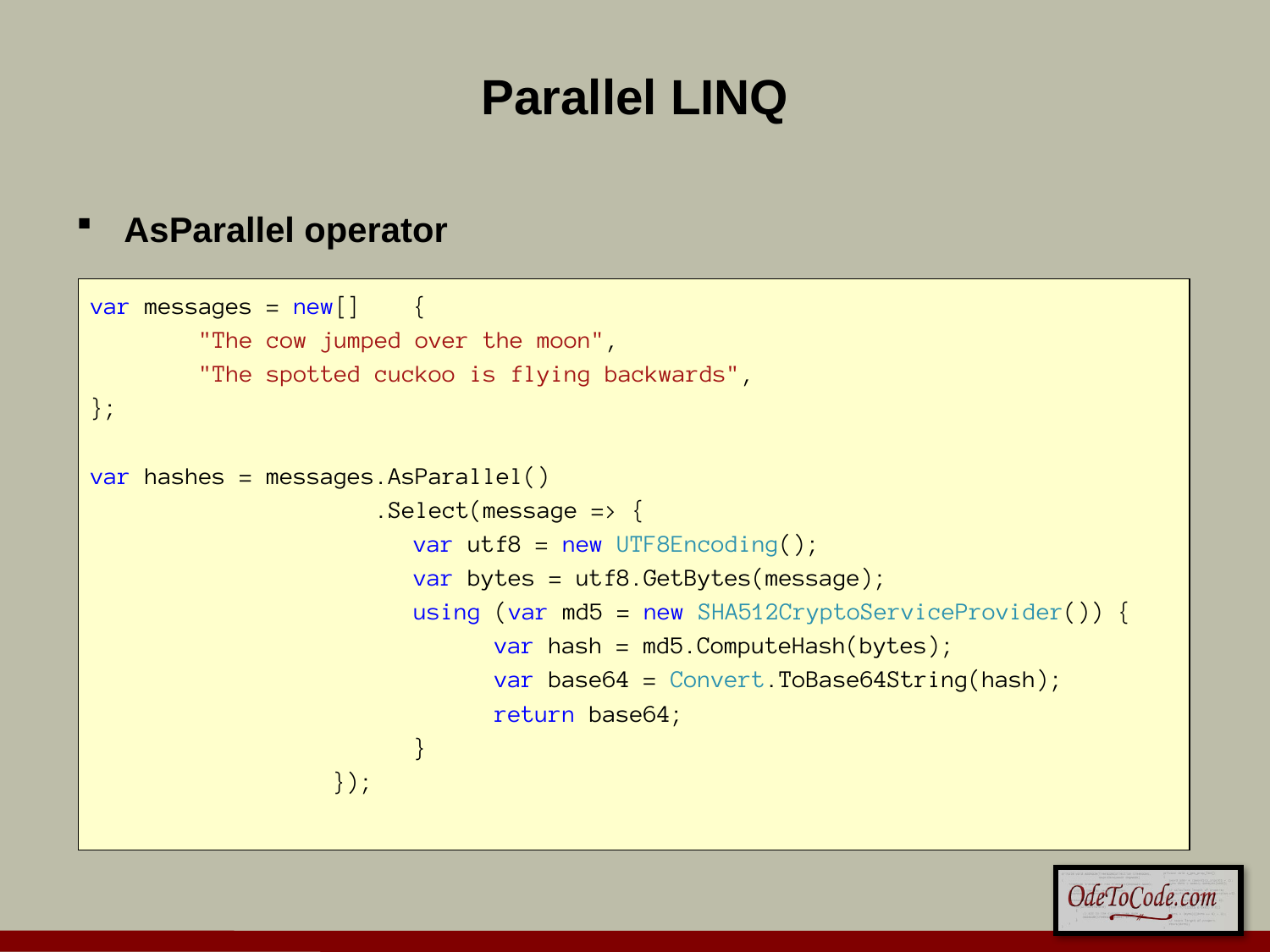

# Parallel LINQ
AsParallel operator
var messages = new[] 	{
        "The cow jumped over the moon",
        "The spotted cuckoo is flying backwards",
};

var hashes = messages.AsParallel()
                     .Select(message => {
				var utf8 = new UTF8Encoding();
				var bytes = utf8.GetBytes(message);
				using (var md5 = new SHA512CryptoServiceProvider()) {
					var hash = md5.ComputeHash(bytes);
					var base64 = Convert.ToBase64String(hash);
					return base64;
				}
	        	});